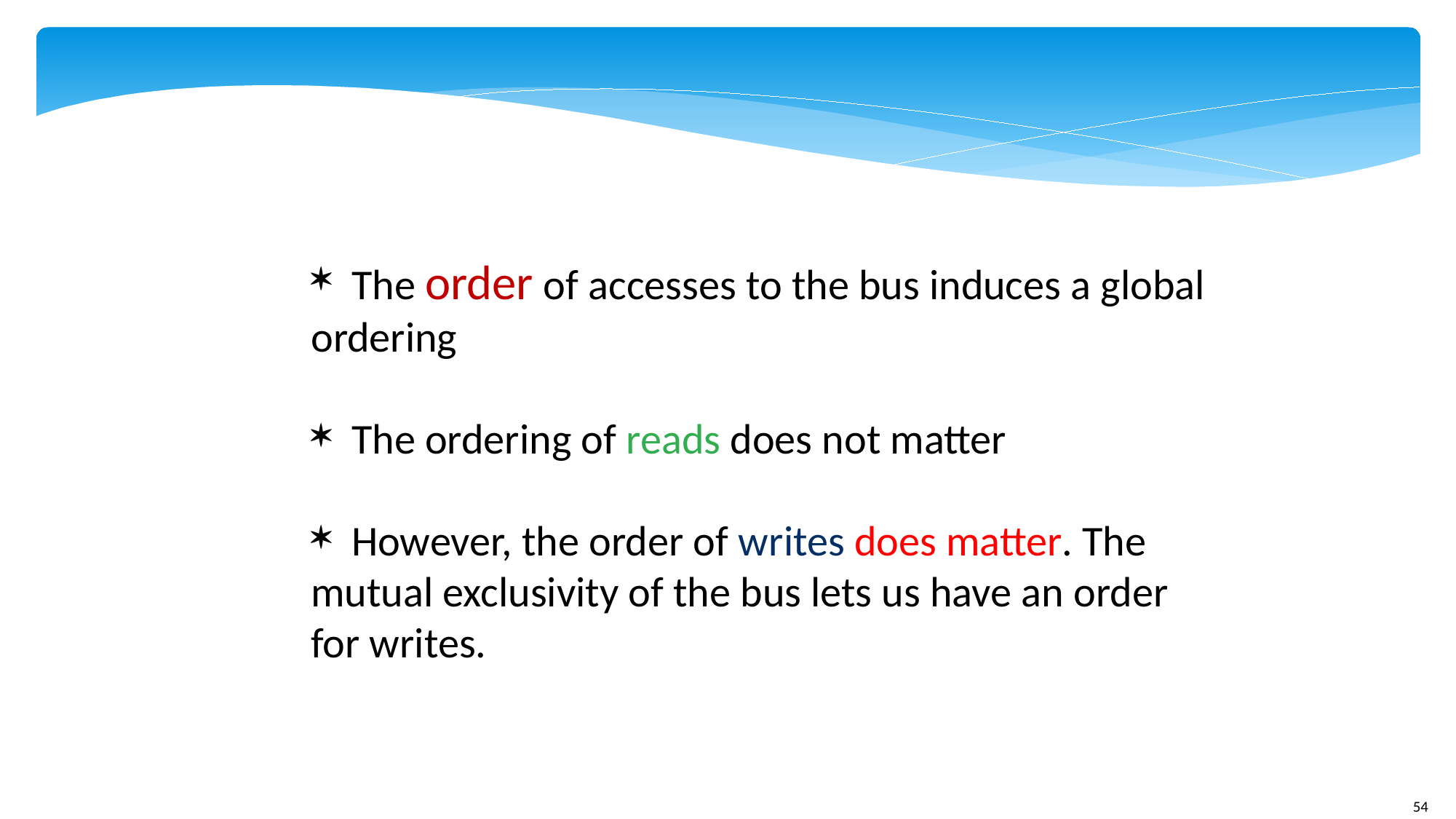

The order of accesses to the bus induces a global ordering

  The ordering of reads does not matter

  However, the order of writes does matter. The mutual exclusivity of the bus lets us have an order for writes.